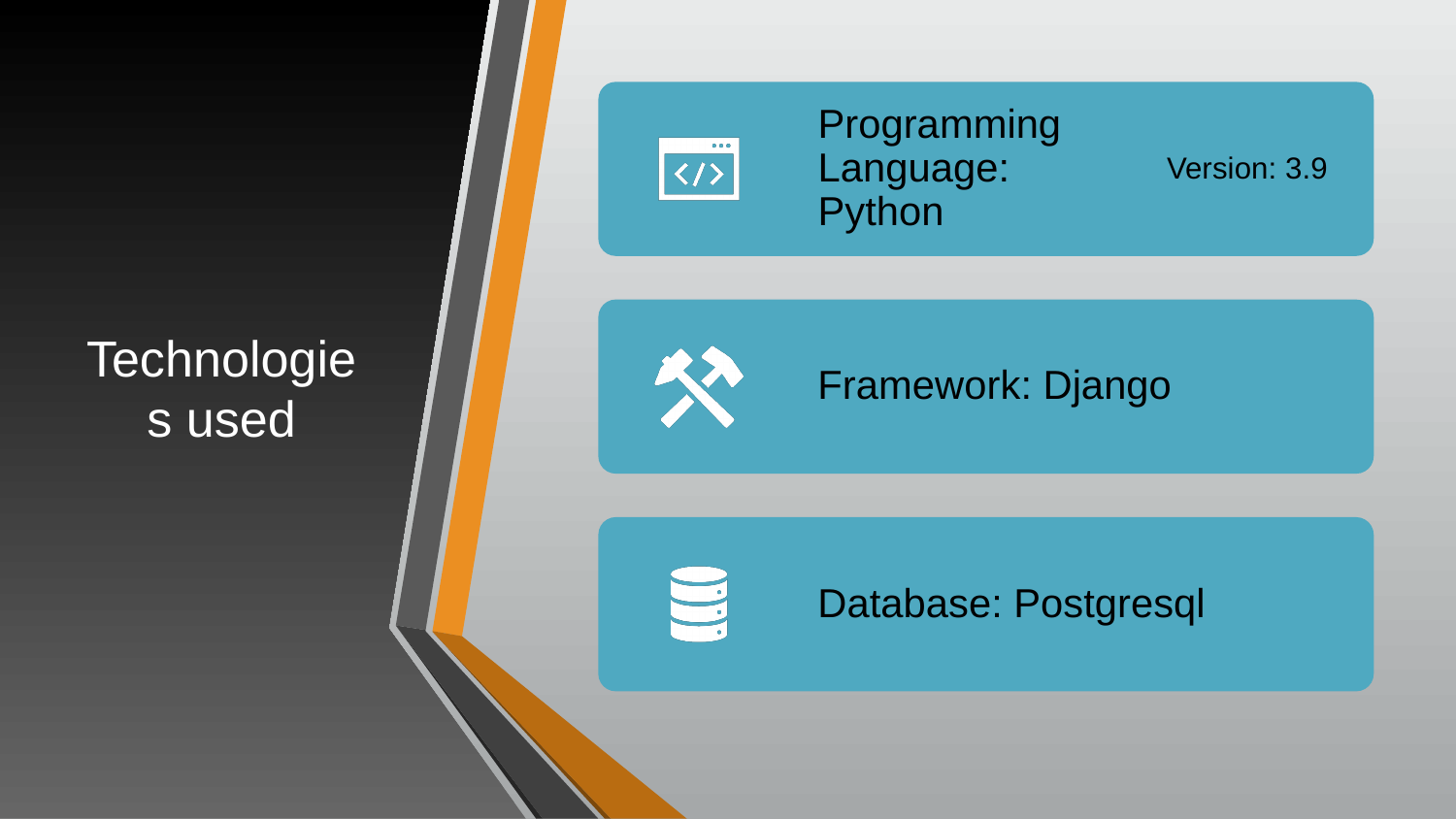

# Technologies used
Programming Language: Python
Version: 3.9
Framework: Django
Database: Postgresql